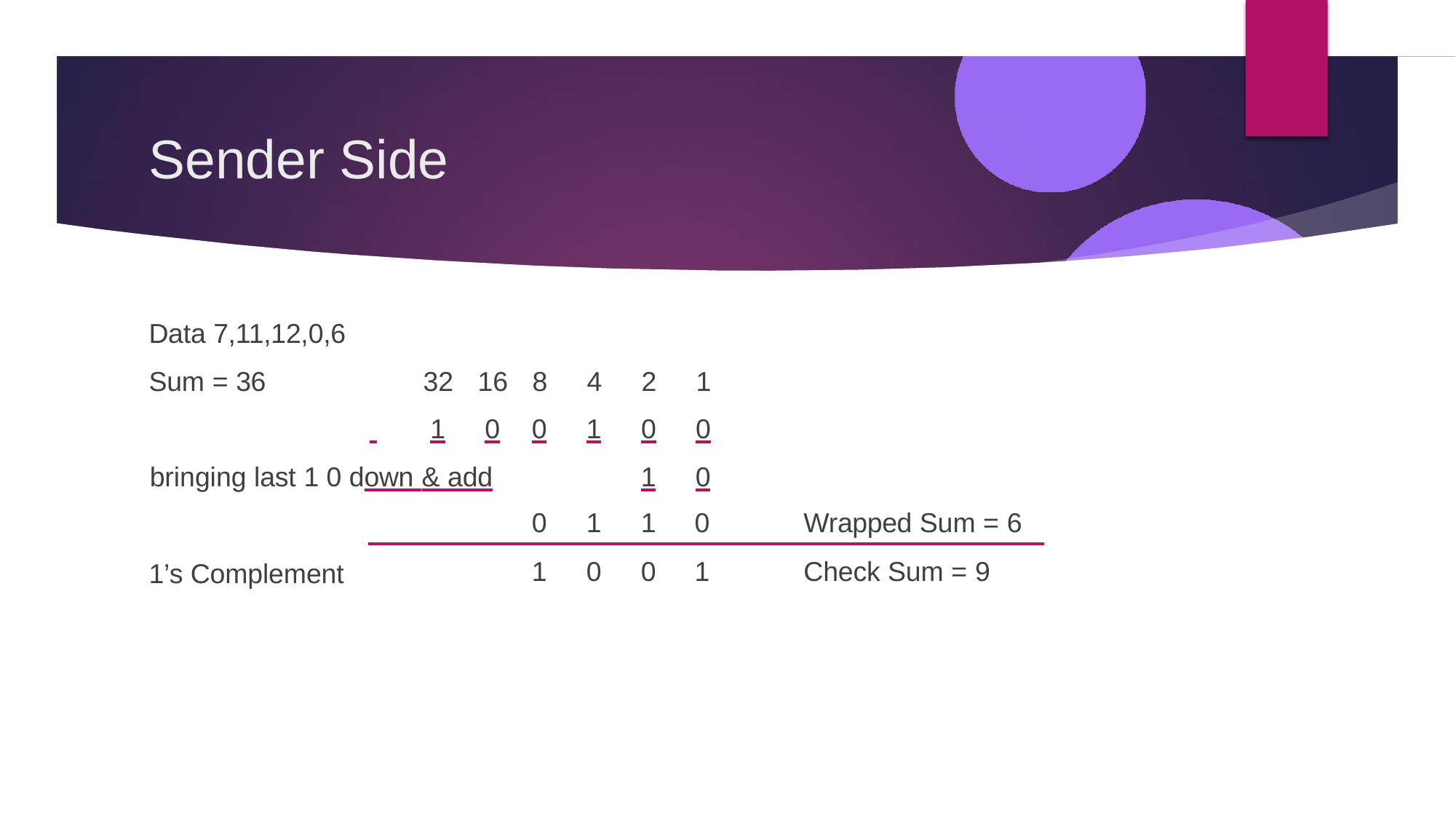

# Sender Side
Data 7,11,12,0,6
Sum = 36	32	16	8	4	2	1
 	1	0	0	1	0	0
bringing last 1 0 down & add	1	0

1’s Complement
| 0 | 1 | 1 | 0 | Wrapped Sum = 6 |
| --- | --- | --- | --- | --- |
| 1 | 0 | 0 | 1 | Check Sum = 9 |